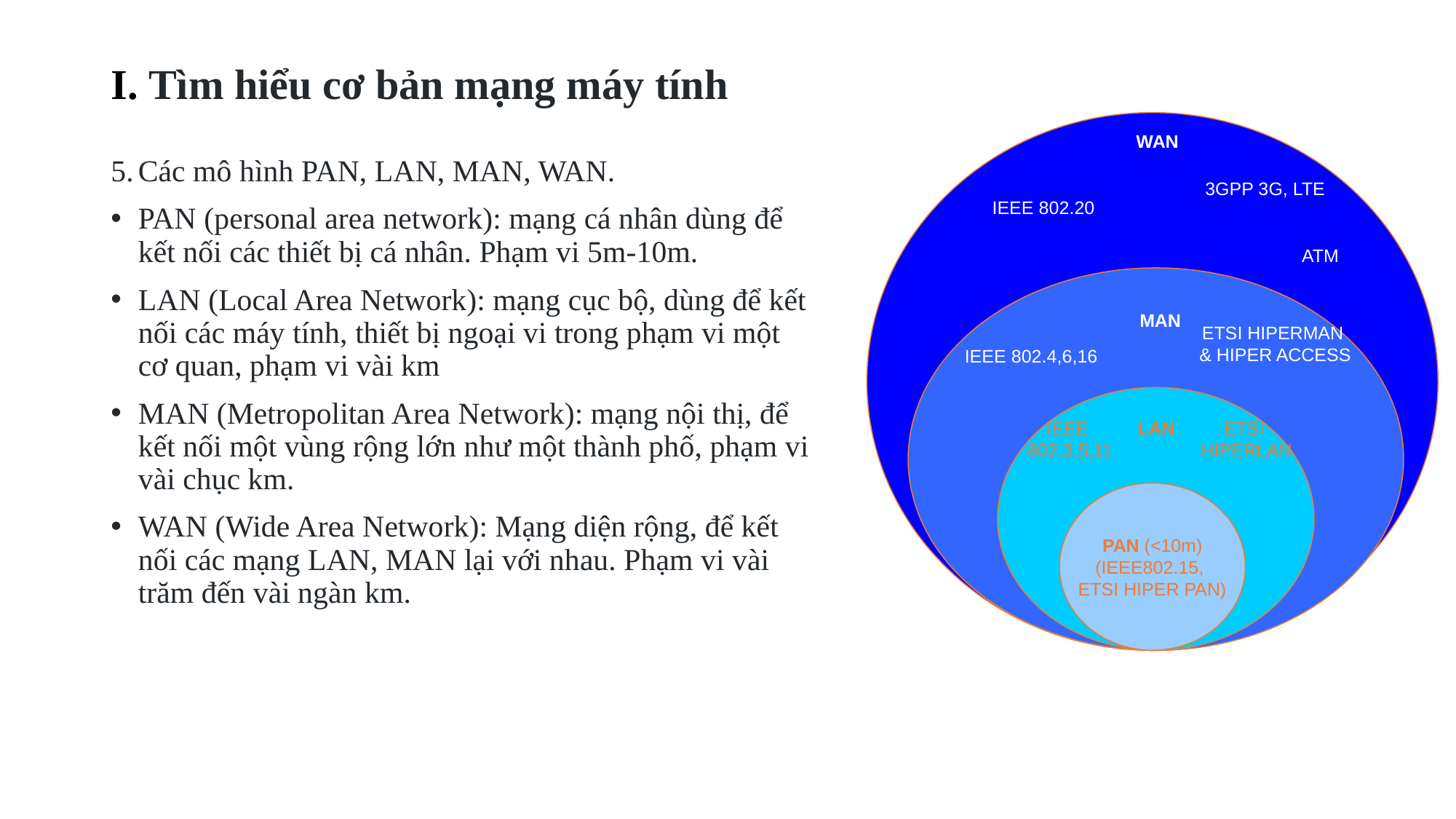

# I. Tìm hiểu cơ bản mạng máy tính

WAN
3GPP 3G, LTE
IEEE 802.20
ATM

MAN
ETSI HIPERMAN
& HIPER ACCESS
IEEE 802.4,6,16

IEEE
802.3,5,11
LAN
ETSI
HIPERLAN
PAN (<10m)
(IEEE802.15,
ETSI HIPER PAN)
Các mô hình PAN, LAN, MAN, WAN.
PAN (personal area network): mạng cá nhân dùng để kết nối các thiết bị cá nhân. Phạm vi 5m-10m.
LAN (Local Area Network): mạng cục bộ, dùng để kết nối các máy tính, thiết bị ngoại vi trong phạm vi một cơ quan, phạm vi vài km
MAN (Metropolitan Area Network): mạng nội thị, để kết nối một vùng rộng lớn như một thành phố, phạm vi vài chục km.
WAN (Wide Area Network): Mạng diện rộng, để kết nối các mạng LAN, MAN lại với nhau. Phạm vi vài trăm đến vài ngàn km.